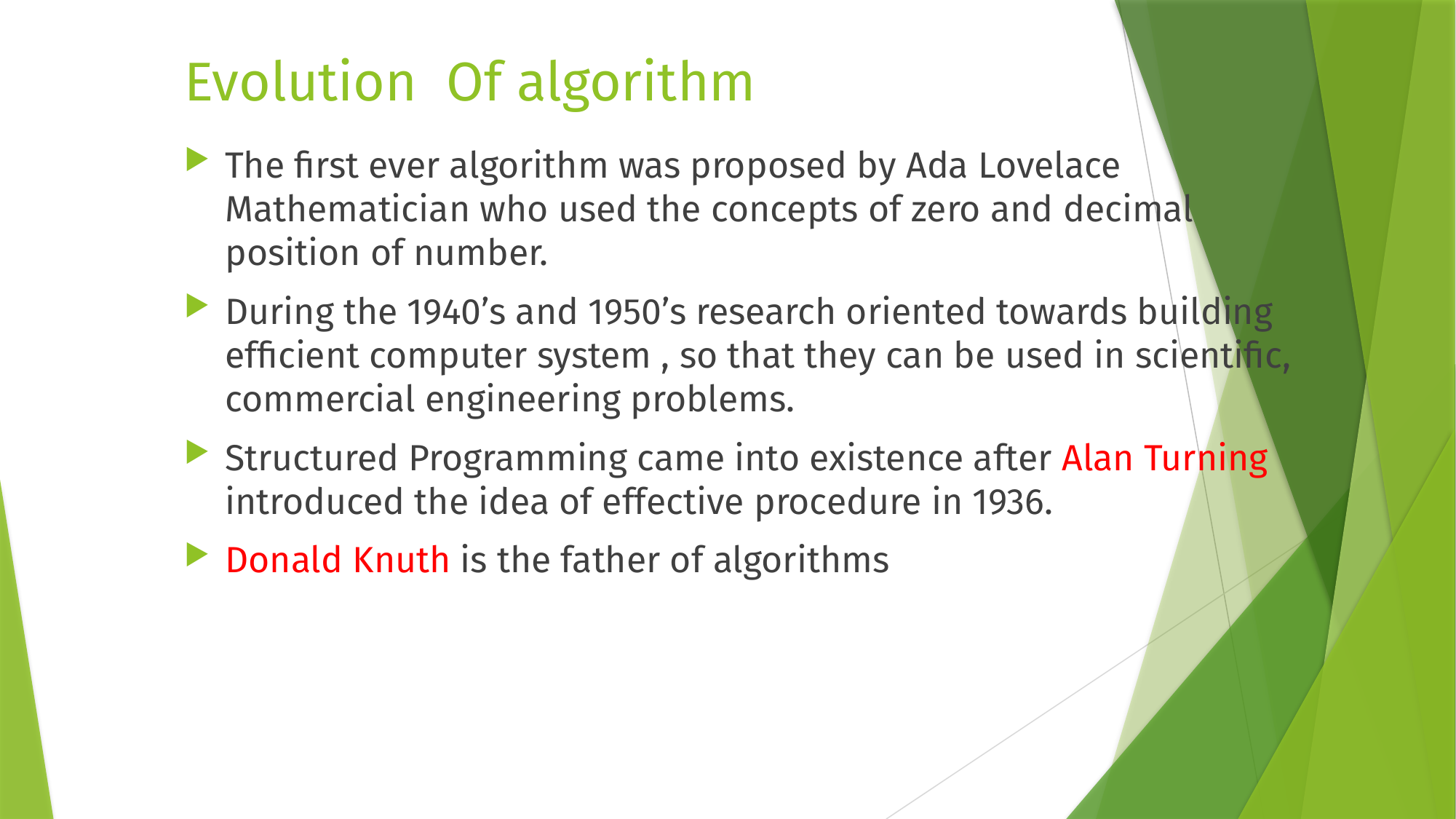

# Evolution  Of algorithm
The first ever algorithm was proposed by Ada Lovelace  Mathematician who used the concepts of zero and decimal position of number.
During the 1940’s and 1950’s research oriented towards building efficient computer system , so that they can be used in scientific, commercial engineering problems.
Structured Programming came into existence after Alan Turning introduced the idea of effective procedure in 1936.
Donald Knuth is the father of algorithms